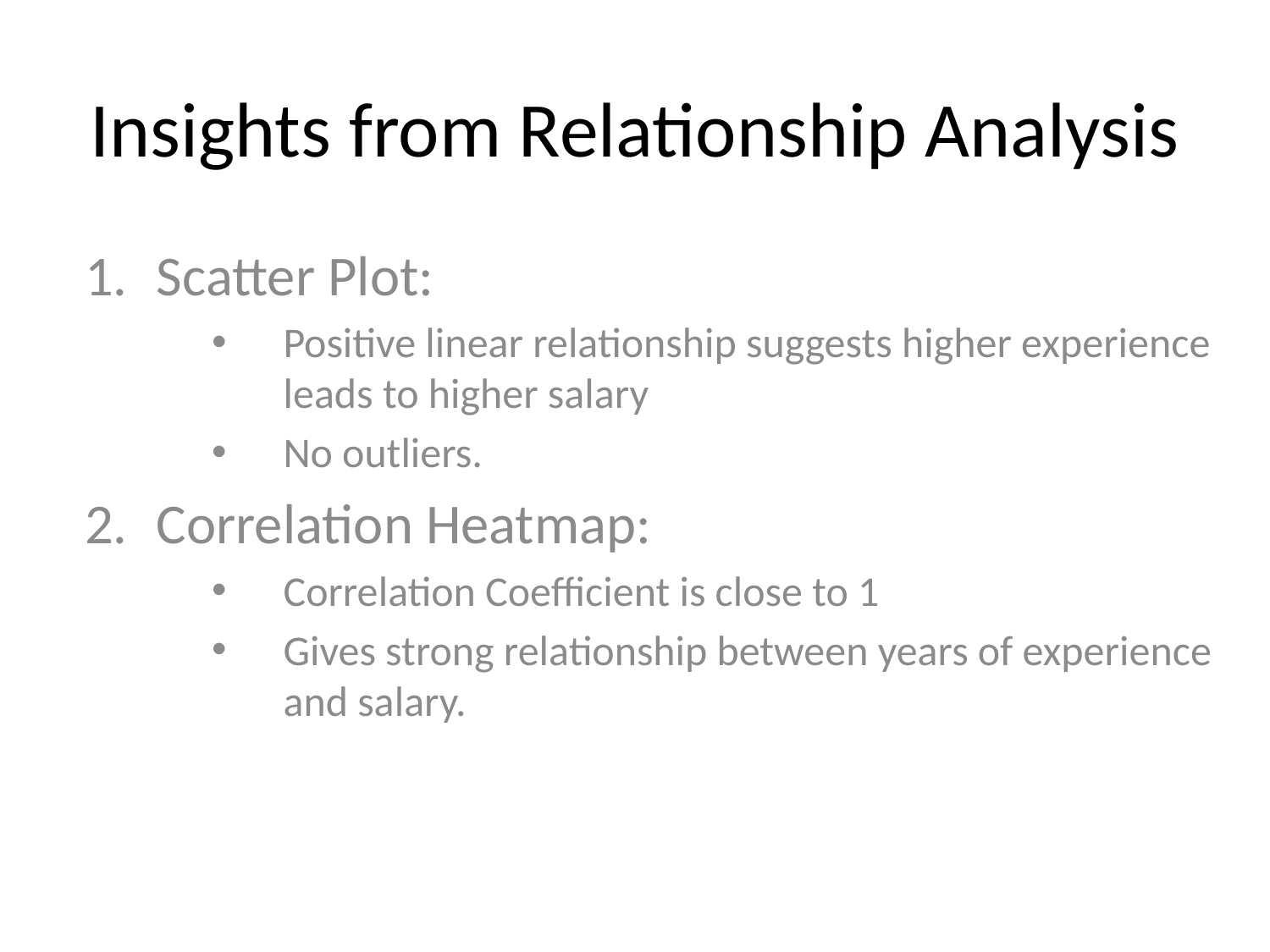

# Insights from Relationship Analysis
Scatter Plot:
Positive linear relationship suggests higher experience leads to higher salary
No outliers.
Correlation Heatmap:
Correlation Coefficient is close to 1
Gives strong relationship between years of experience and salary.